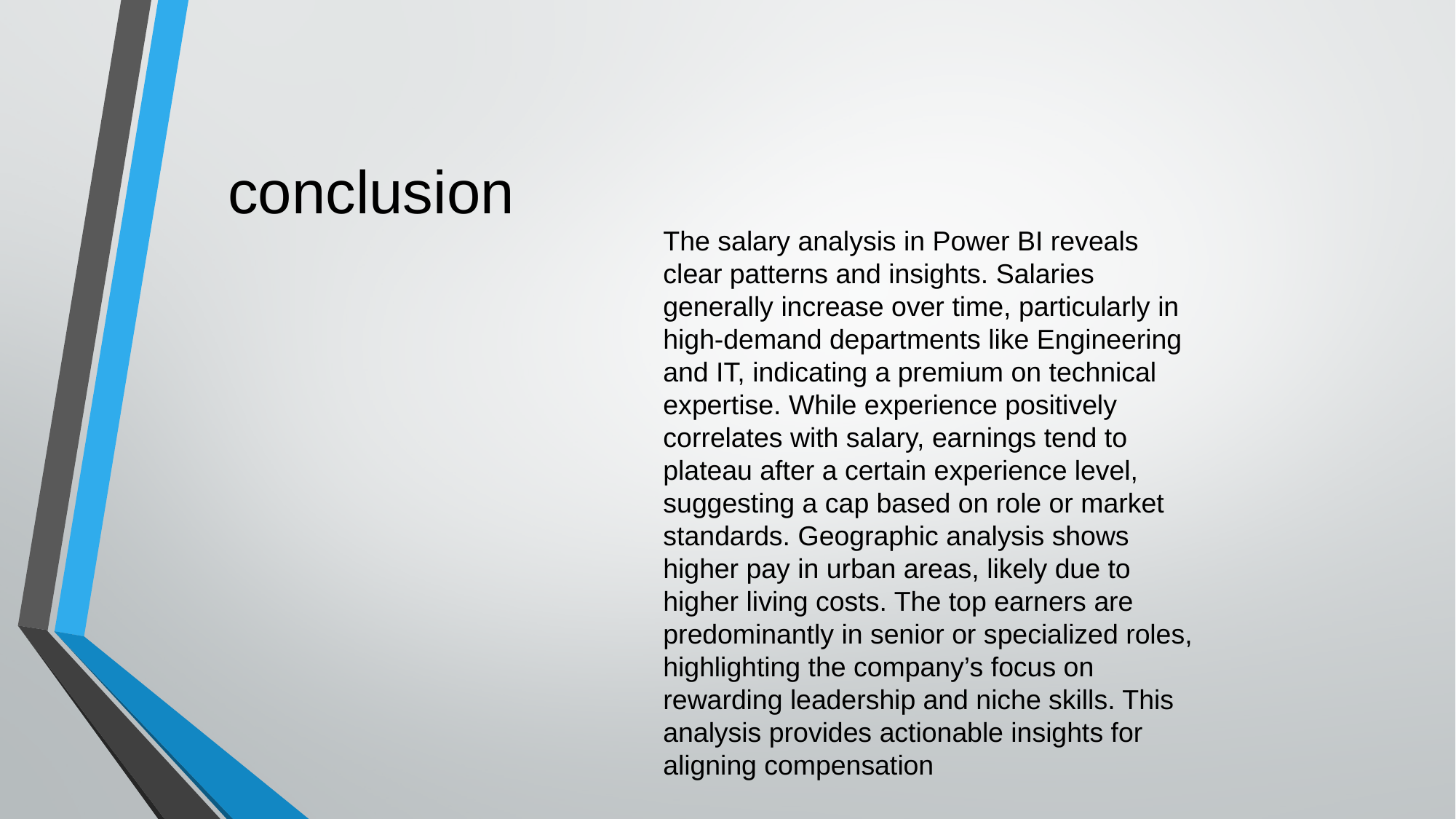

conclusion
The salary analysis in Power BI reveals clear patterns and insights. Salaries generally increase over time, particularly in high-demand departments like Engineering and IT, indicating a premium on technical expertise. While experience positively correlates with salary, earnings tend to plateau after a certain experience level, suggesting a cap based on role or market standards. Geographic analysis shows higher pay in urban areas, likely due to higher living costs. The top earners are predominantly in senior or specialized roles, highlighting the company’s focus on rewarding leadership and niche skills. This analysis provides actionable insights for aligning compensation